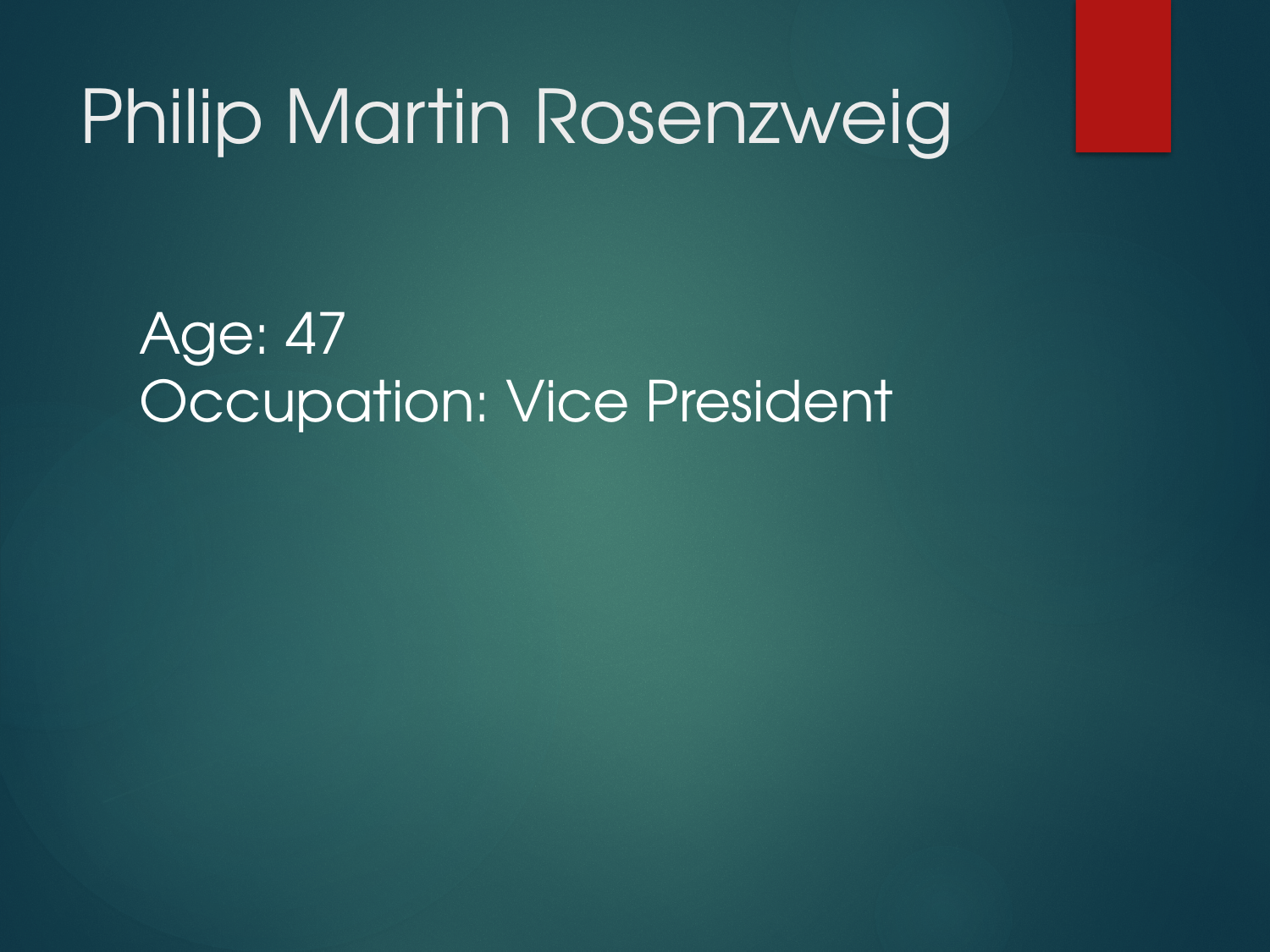

# Philip Martin Rosenzweig

Age: 47
Occupation: Vice President